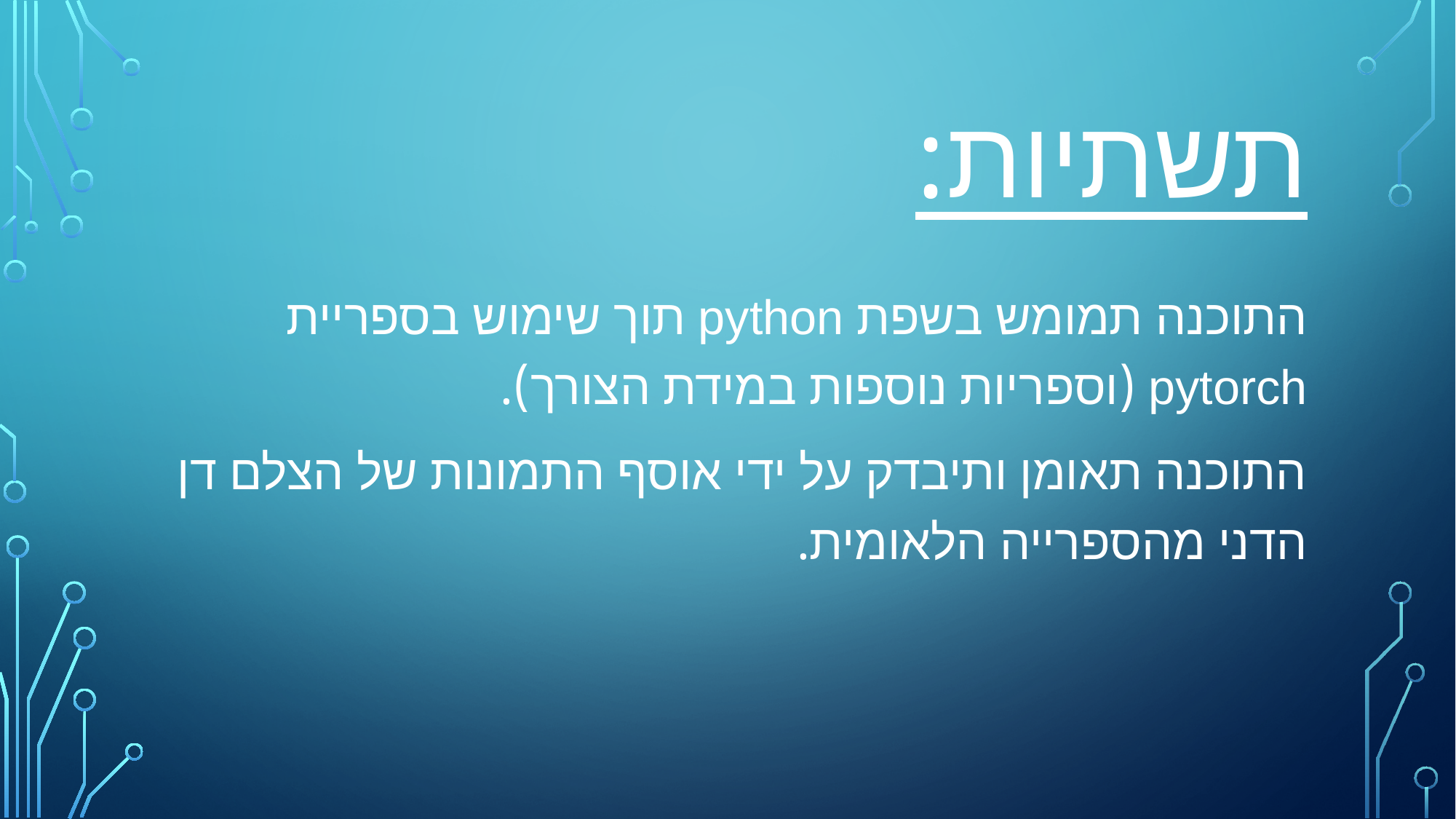

# תשתיות:
התוכנה תמומש בשפת python תוך שימוש בספריית pytorch (וספריות נוספות במידת הצורך).
התוכנה תאומן ותיבדק על ידי אוסף התמונות של הצלם דן הדני מהספרייה הלאומית.